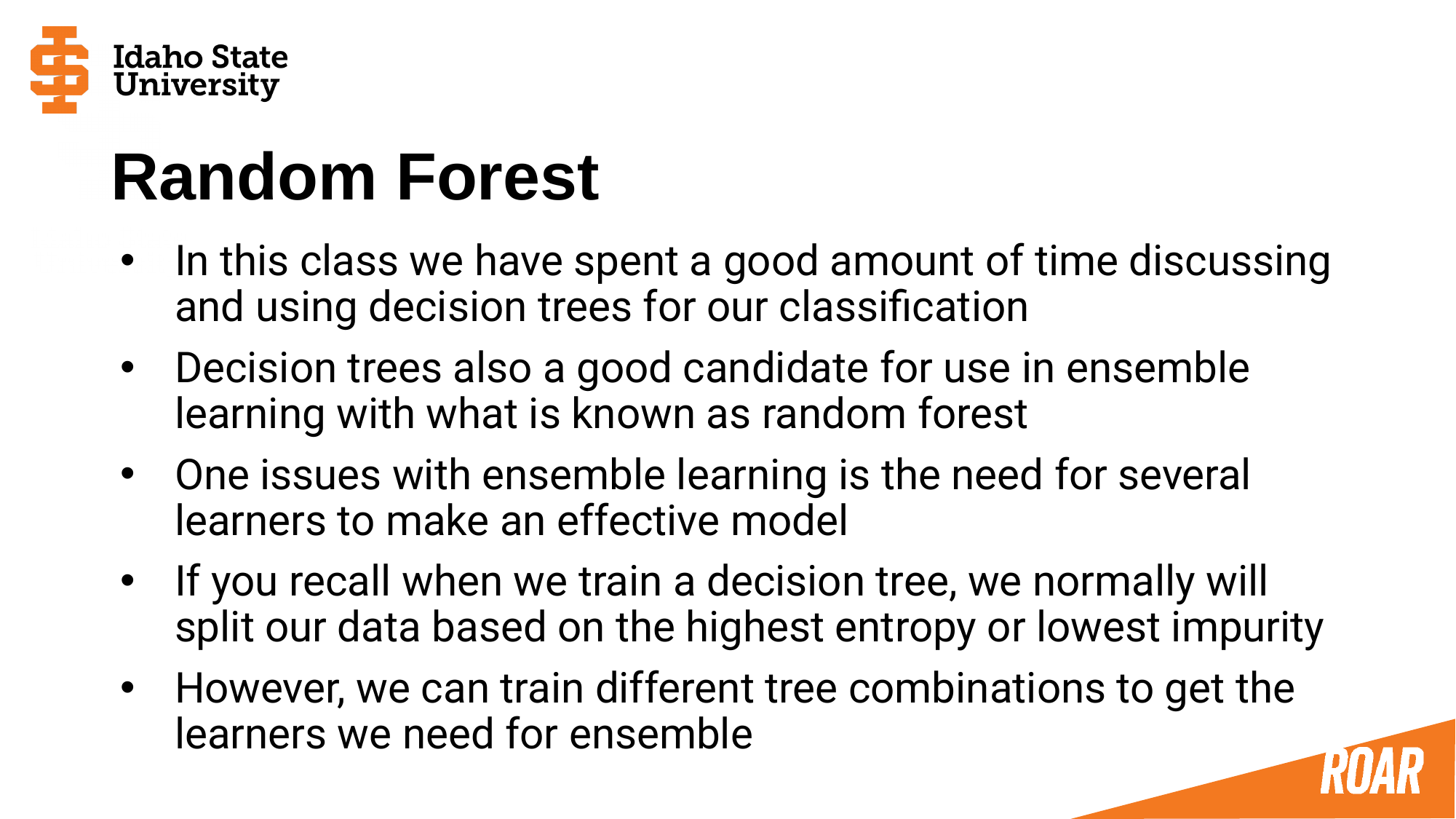

# Random Forest
In this class we have spent a good amount of time discussing and using decision trees for our classification
Decision trees also a good candidate for use in ensemble learning with what is known as random forest
One issues with ensemble learning is the need for several learners to make an effective model
If you recall when we train a decision tree, we normally will split our data based on the highest entropy or lowest impurity
However, we can train different tree combinations to get the learners we need for ensemble